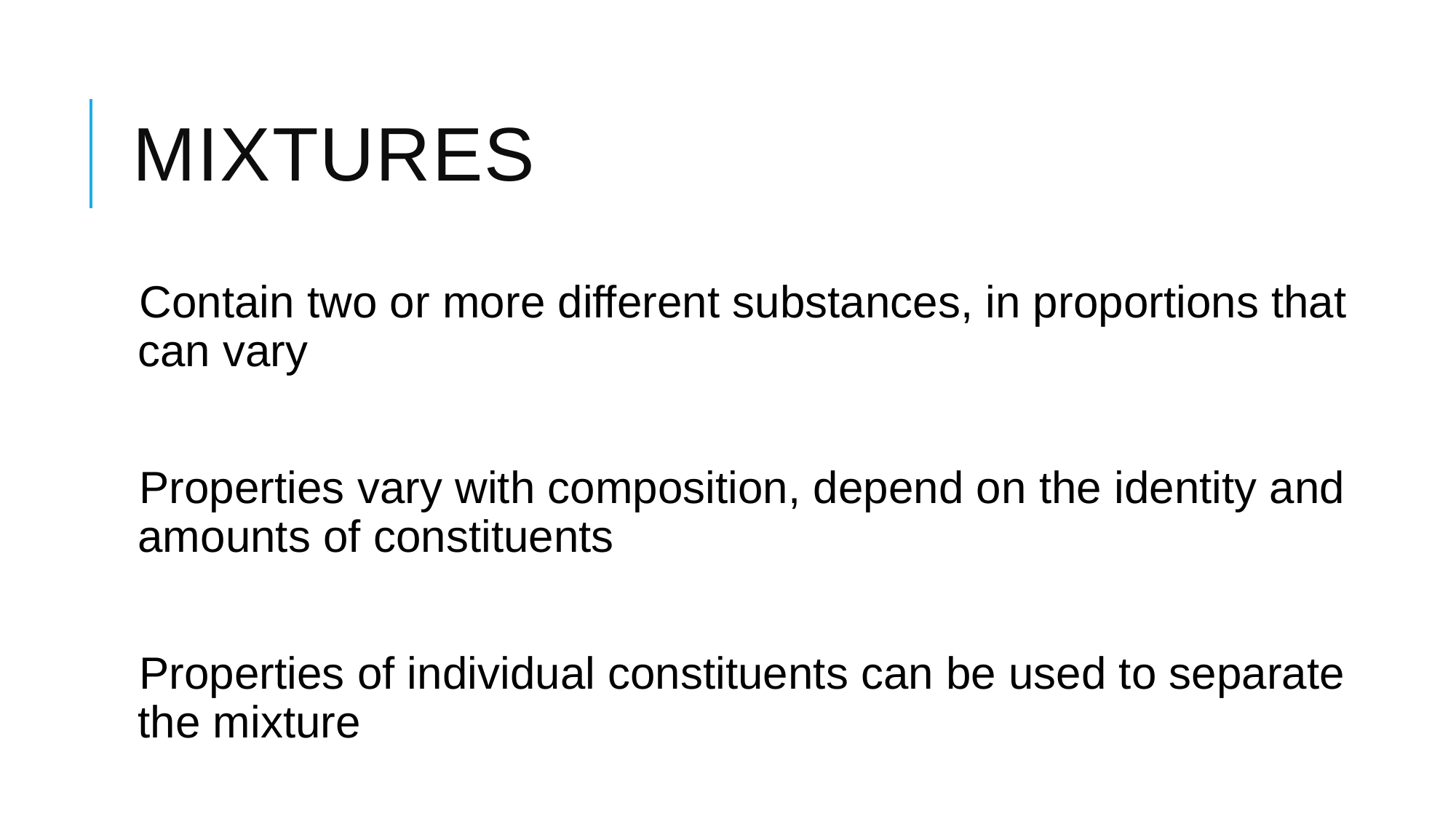

# Mixtures
Contain two or more different substances, in proportions that can vary

Properties vary with composition, depend on the identity and amounts of constituents

Properties of individual constituents can be used to separate the mixture